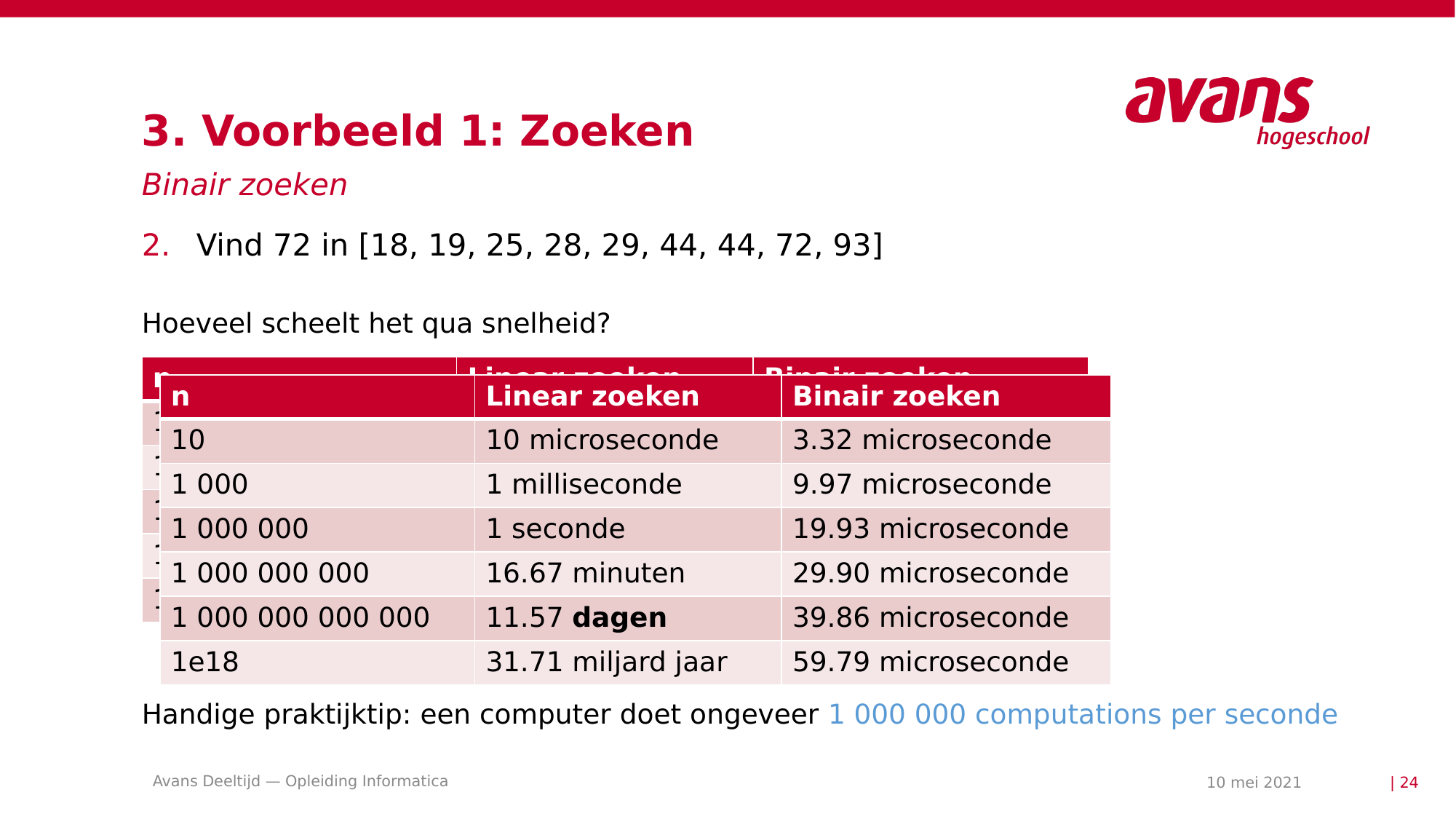

# 3. Voorbeeld 1: Zoeken
Binair zoeken
Vind 72 in [18, 19, 25, 28, 29, 44, 44, 72, 93]
Hoeveel scheelt het qua snelheid?
| n | Linear zoeken | Binair zoeken |
| --- | --- | --- |
| 10 | 10 | 3.32 |
| 1 000 | 1000 | 9.97 |
| 1 000 000 | 1 000 000 | 19.93 |
| 1 000 000 000 | 1 000 000 000 | 29.90 |
| 1 000 000 000 000 | 1 000 000 000 000 | 39.86 |
| n | Linear zoeken | Binair zoeken |
| --- | --- | --- |
| 10 | 10 microseconde | 3.32 microseconde |
| 1 000 | 1 milliseconde | 9.97 microseconde |
| 1 000 000 | 1 seconde | 19.93 microseconde |
| 1 000 000 000 | 16.67 minuten | 29.90 microseconde |
| 1 000 000 000 000 | 11.57 dagen | 39.86 microseconde |
| 1e18 | 31.71 miljard jaar | 59.79 microseconde |
Handige praktijktip: een computer doet ongeveer 1 000 000 computations per seconde
Avans Deeltijd — Opleiding Informatica
10 mei 2021
| 24